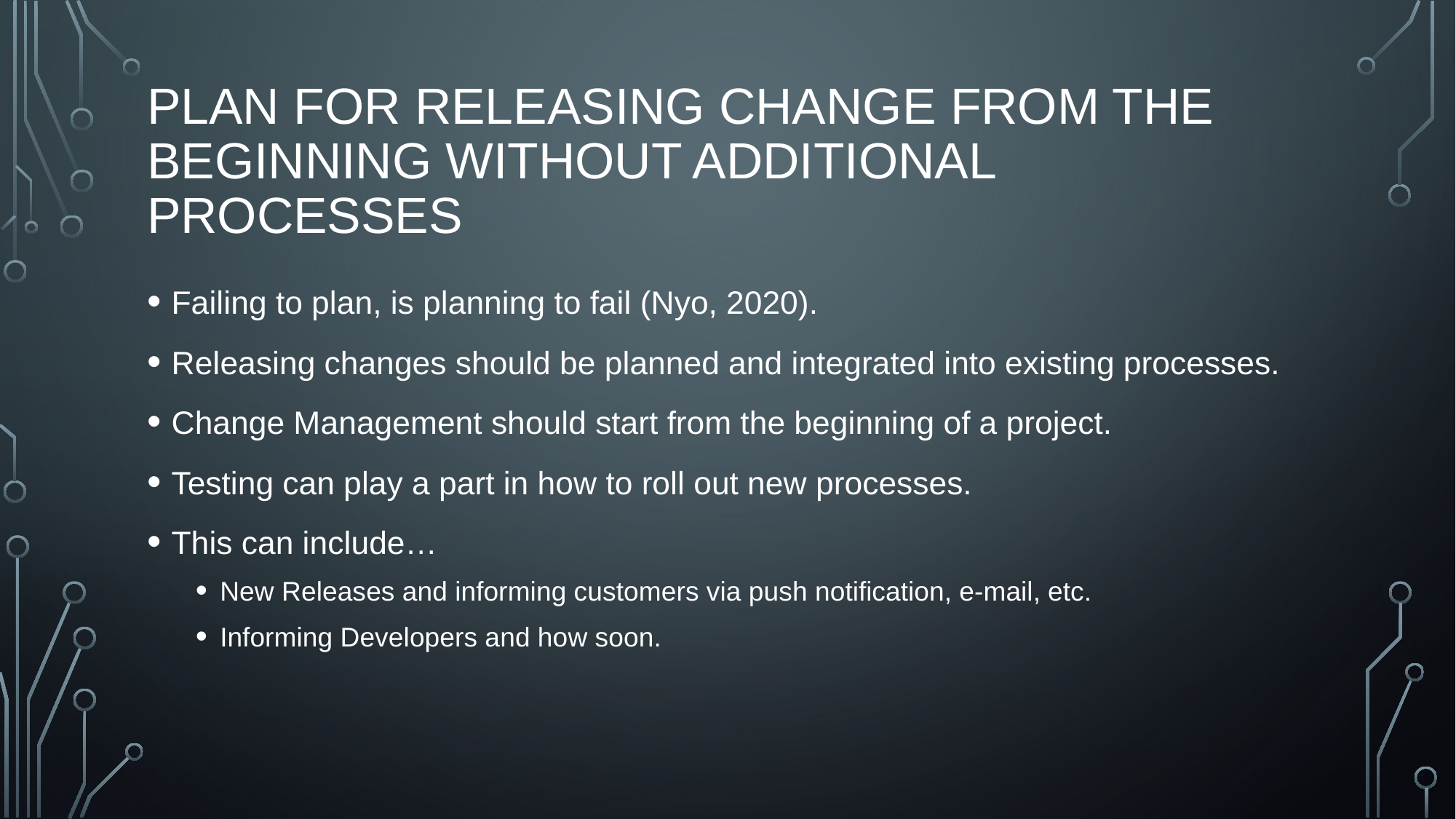

# Plan for releasing change from the beginning without additional processes
Failing to plan, is planning to fail (Nyo, 2020).
Releasing changes should be planned and integrated into existing processes.
Change Management should start from the beginning of a project.
Testing can play a part in how to roll out new processes.
This can include…
New Releases and informing customers via push notification, e-mail, etc.
Informing Developers and how soon.